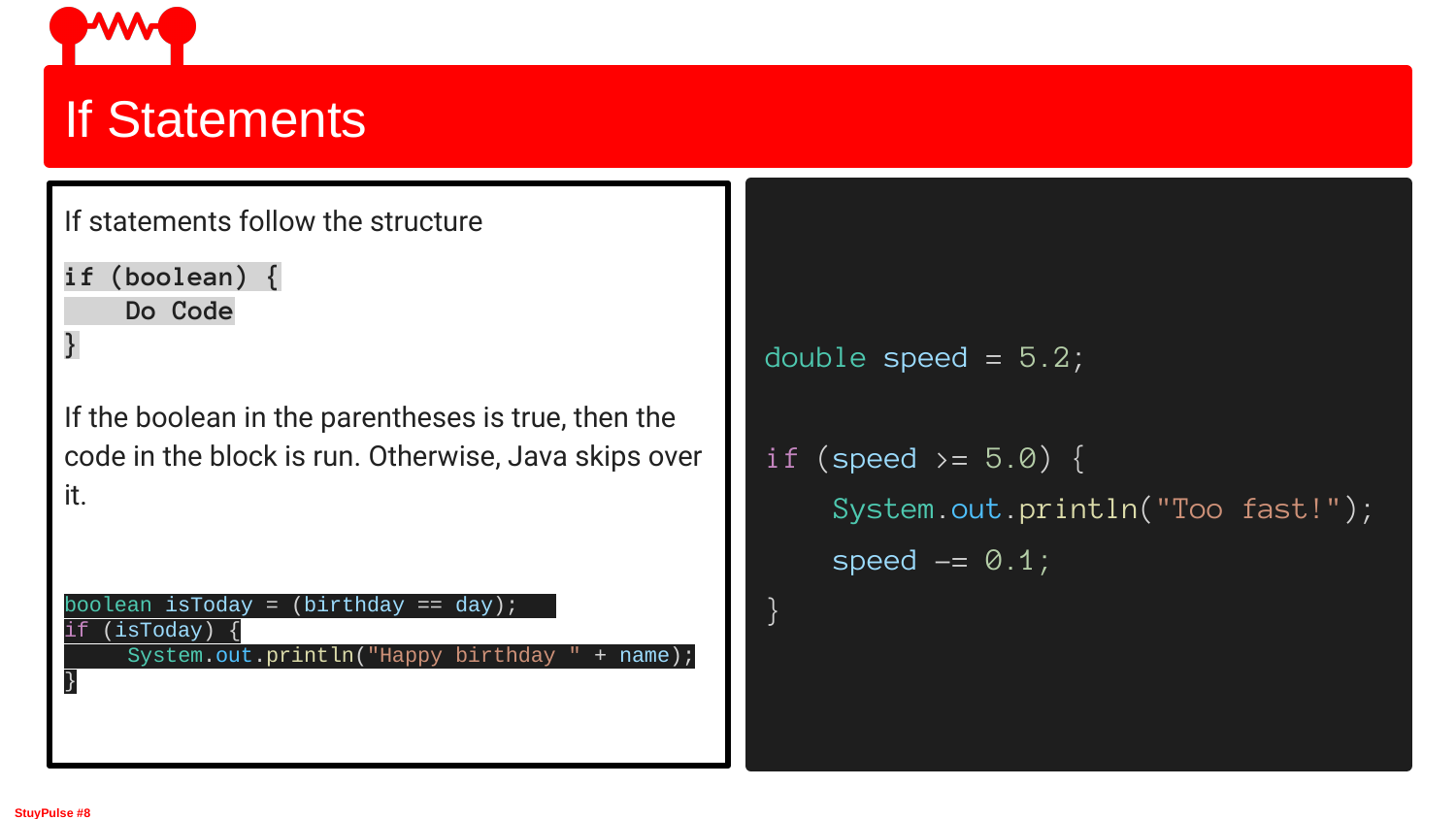

# If Statements
If statements follow the structure
if (boolean) {
    Do Code
}

If the boolean in the parentheses is true, then the code in the block is run. Otherwise, Java skips over it.

boolean isToday = (birthday == day);
if (isToday) {
     System.out.println("Happy birthday " + name);
}

double speed = 5.2;

if (speed >= 5.0) {
    System.out.println("Too fast!");
    speed -= 0.1;
}